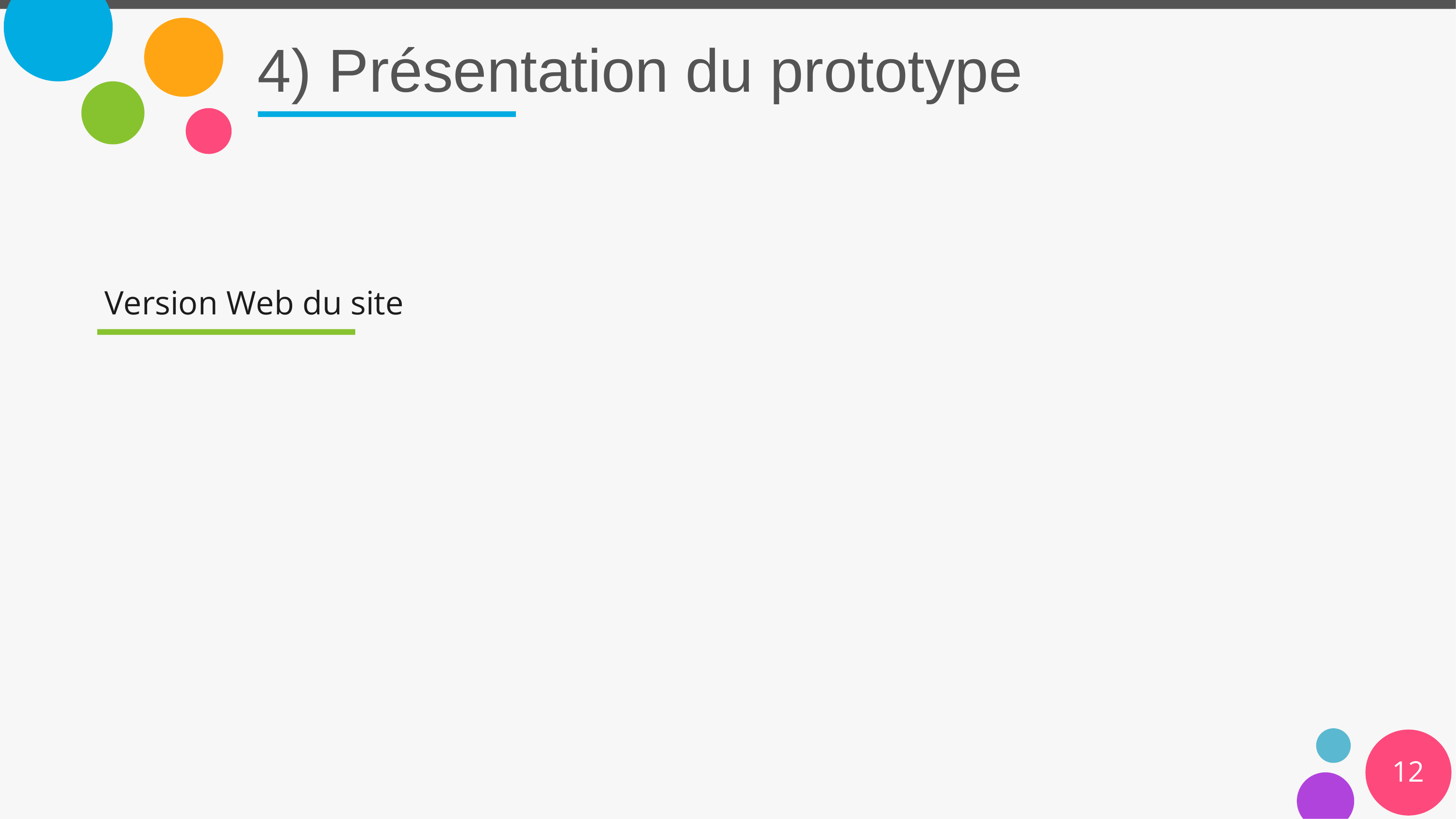

# 4) Présentation du prototype
Version Web du site
12